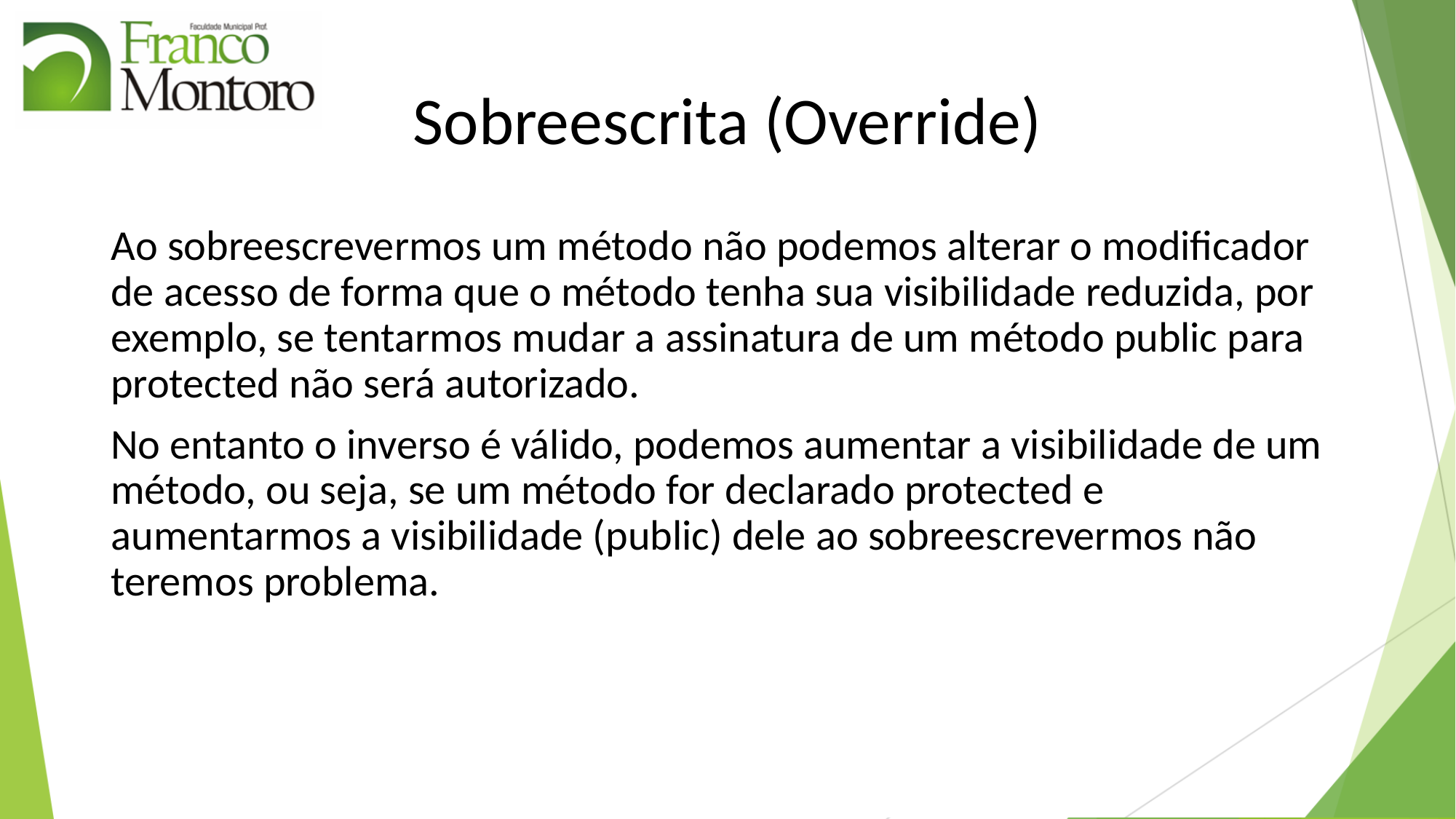

# Sobreescrita (Override)
Ao sobreescrevermos um método não podemos alterar o modificador de acesso de forma que o método tenha sua visibilidade reduzida, por exemplo, se tentarmos mudar a assinatura de um método public para protected não será autorizado.
No entanto o inverso é válido, podemos aumentar a visibilidade de um método, ou seja, se um método for declarado protected e aumentarmos a visibilidade (public) dele ao sobreescrevermos não teremos problema.